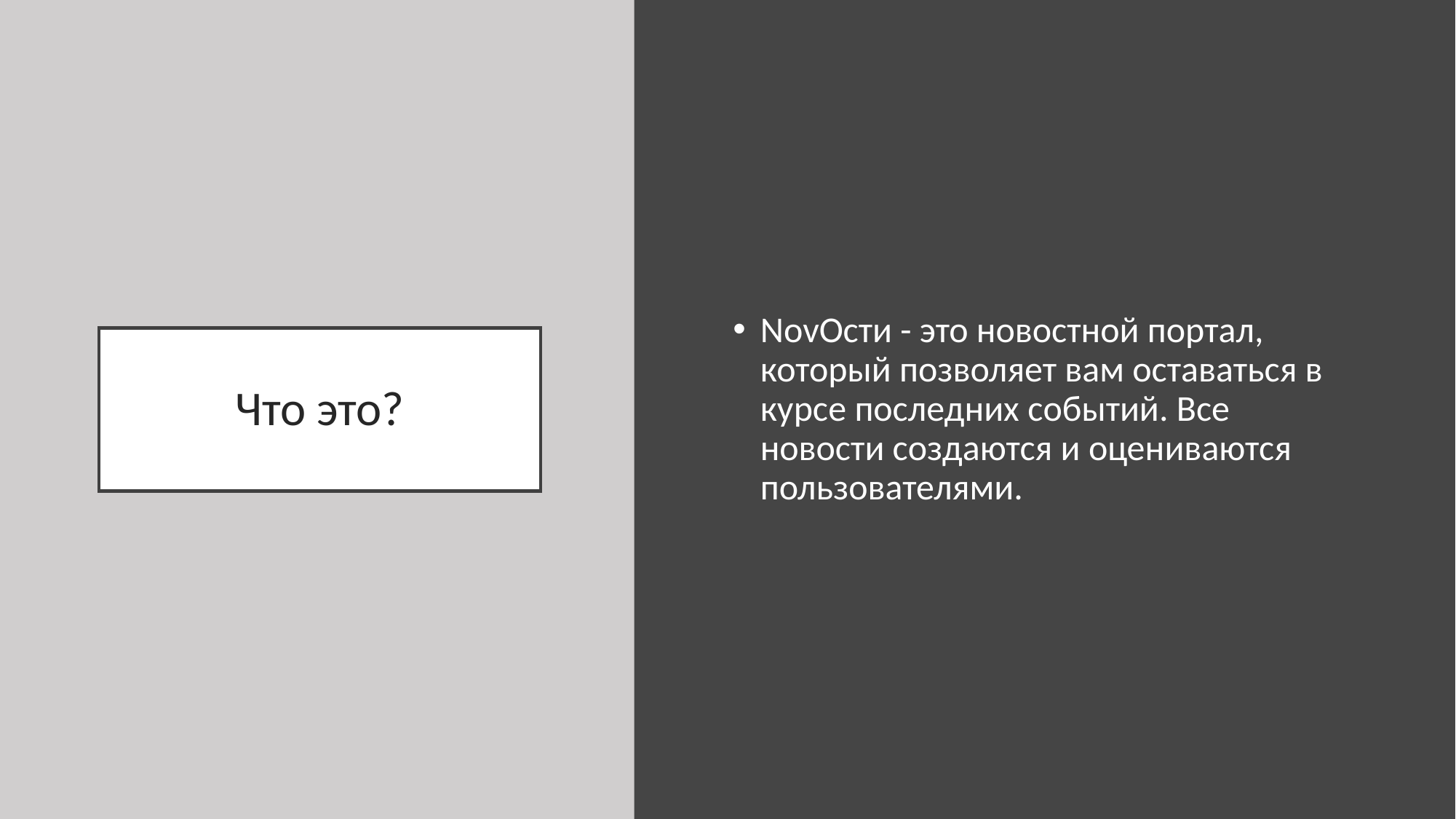

NovОсти - это новостной портал, который позволяет вам оставаться в курсе последних событий. Все новости создаются и оцениваются пользователями.
# Что это?